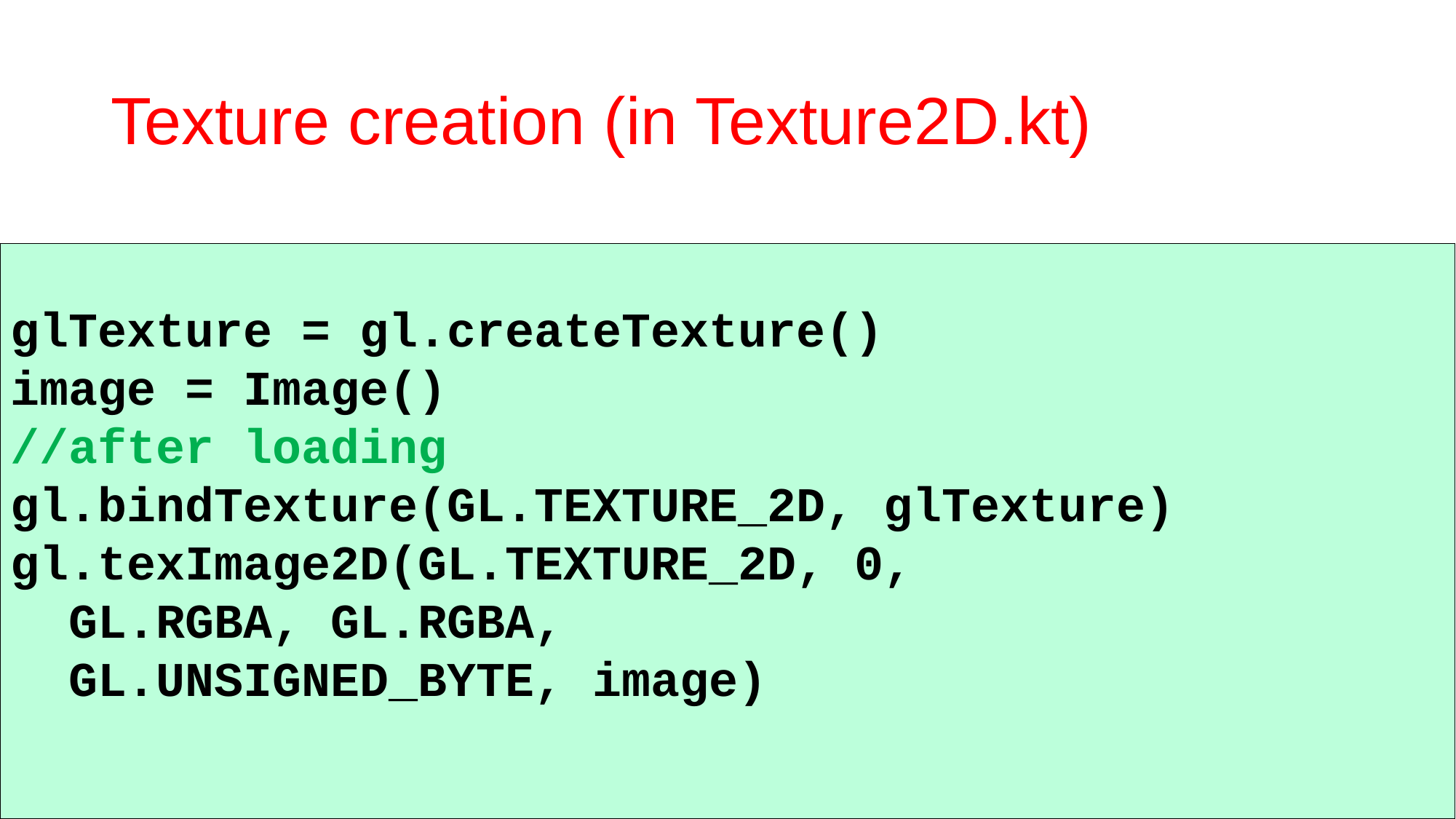

# Texture creation (in Texture2D.kt)
glTexture = gl.createTexture()
image = Image()
//after loading
gl.bindTexture(GL.TEXTURE_2D, glTexture)
gl.texImage2D(GL.TEXTURE_2D, 0,
  GL.RGBA, GL.RGBA,
  GL.UNSIGNED_BYTE, image)